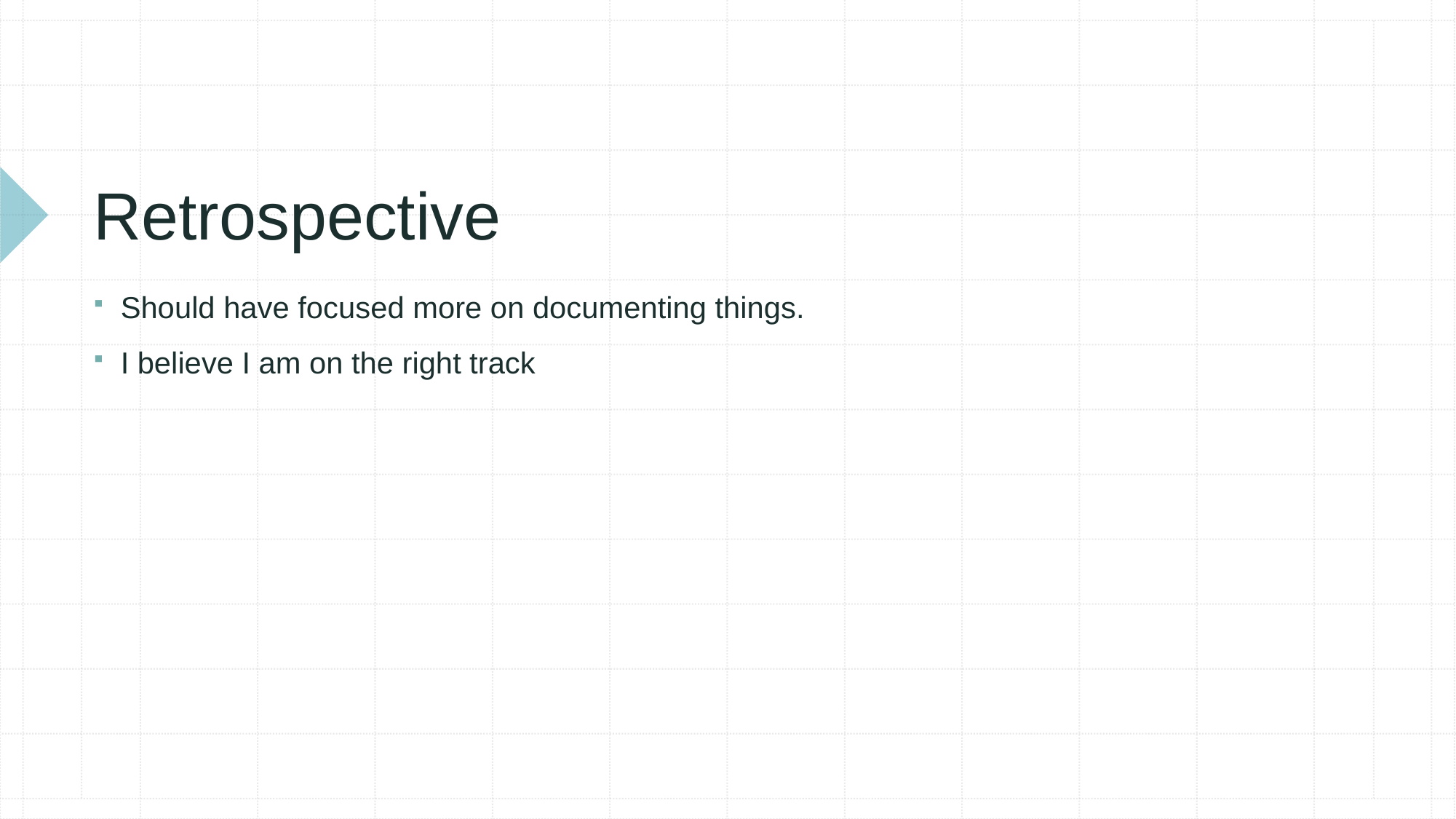

# Retrospective
Should have focused more on documenting things.
I believe I am on the right track